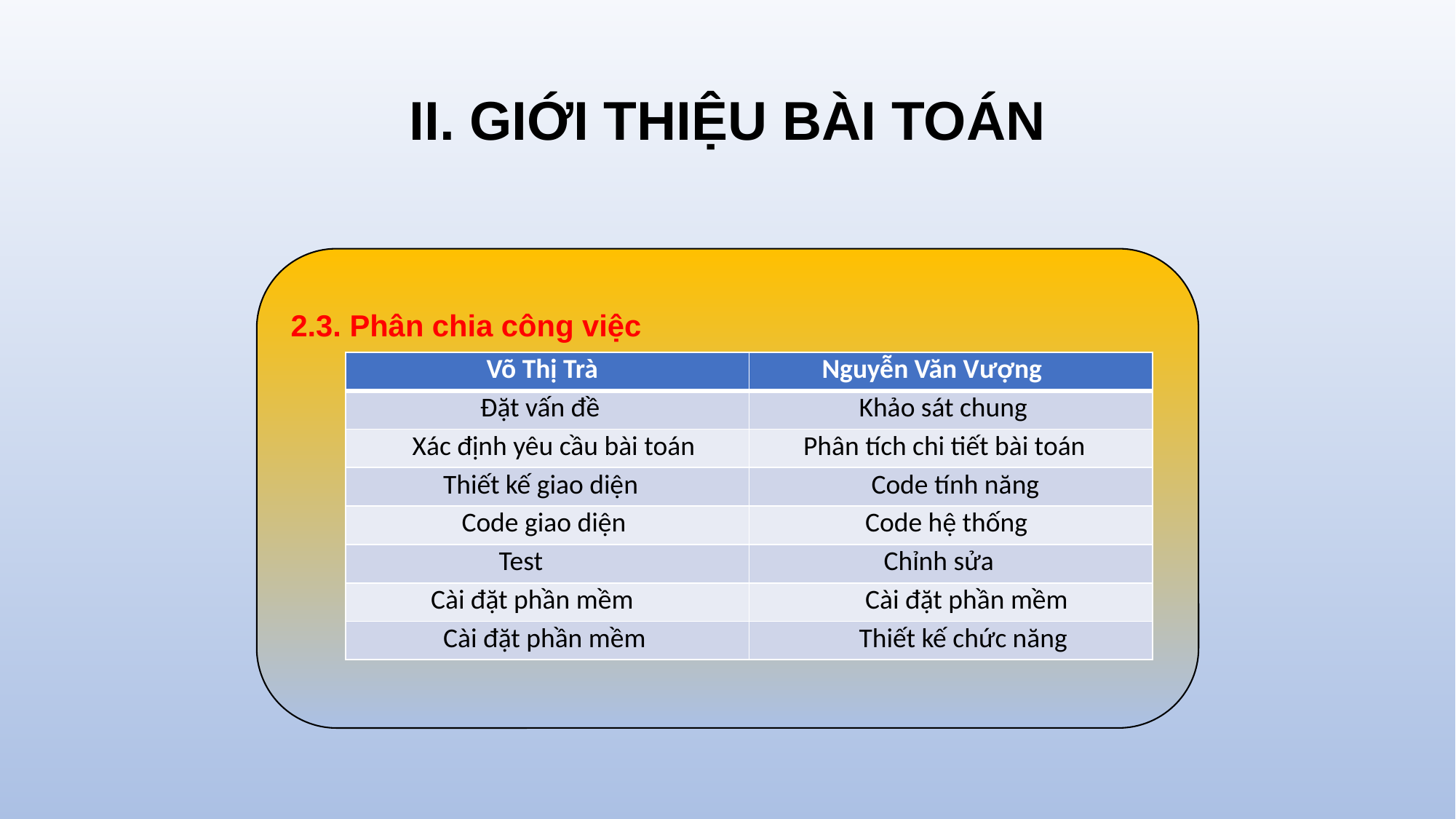

# II. GIỚI THIỆU BÀI TOÁN

2.3. Phân chia công việc

| Võ Thị Trà | Nguyễn Văn Vượng |
| --- | --- |
| Đặt vấn đề | Khảo sát chung |
| Xác định yêu cầu bài toán | Phân tích chi tiết bài toán |
| Thiết kế giao diện | Code tính năng |
| Code giao diện | Code hệ thống |
| Test | Chỉnh sửa |
| Cài đặt phần mềm | Cài đặt phần mềm |
| Cài đặt phần mềm | Thiết kế chức năng |